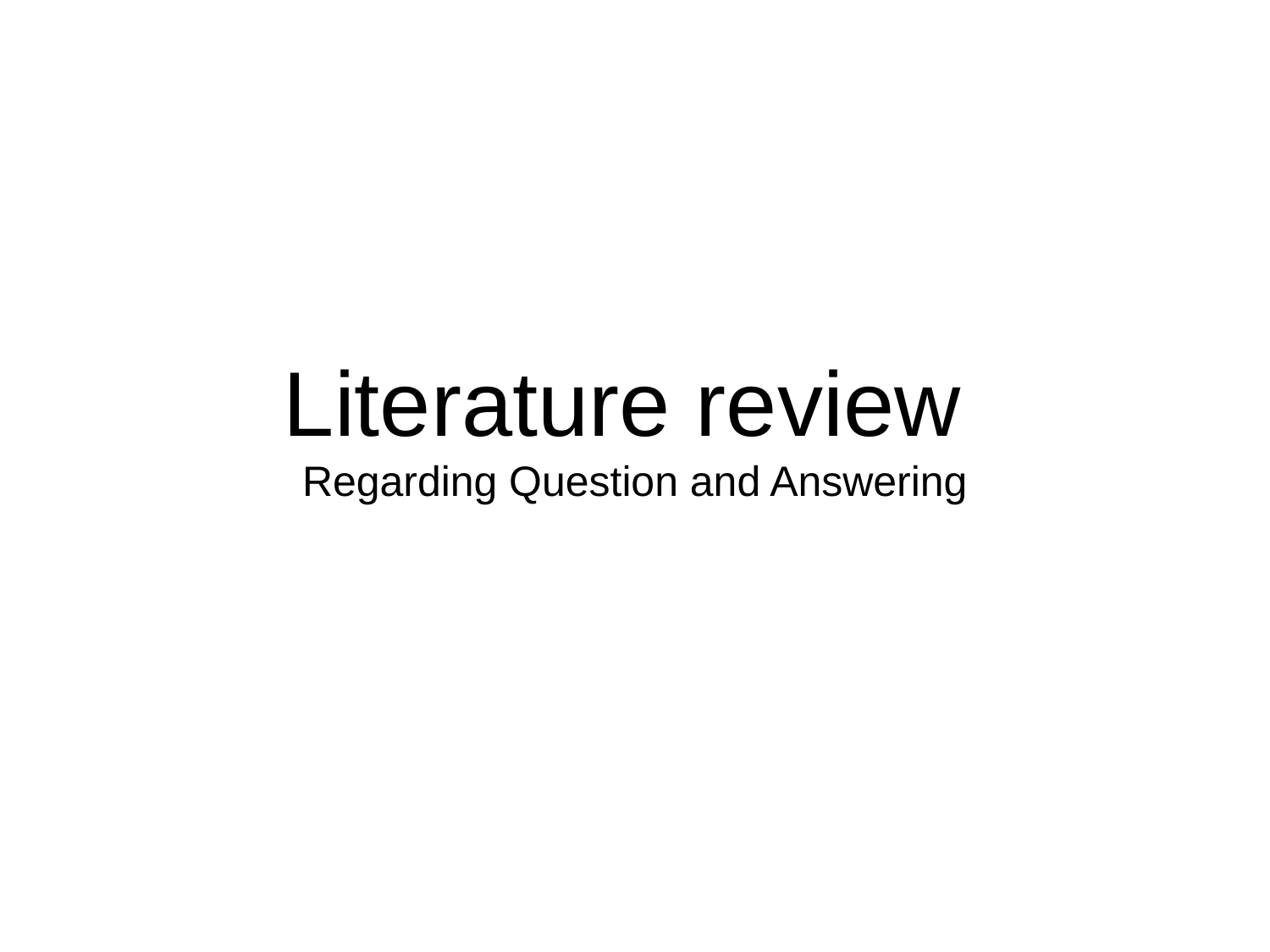

# Literature review
Regarding Question and Answering